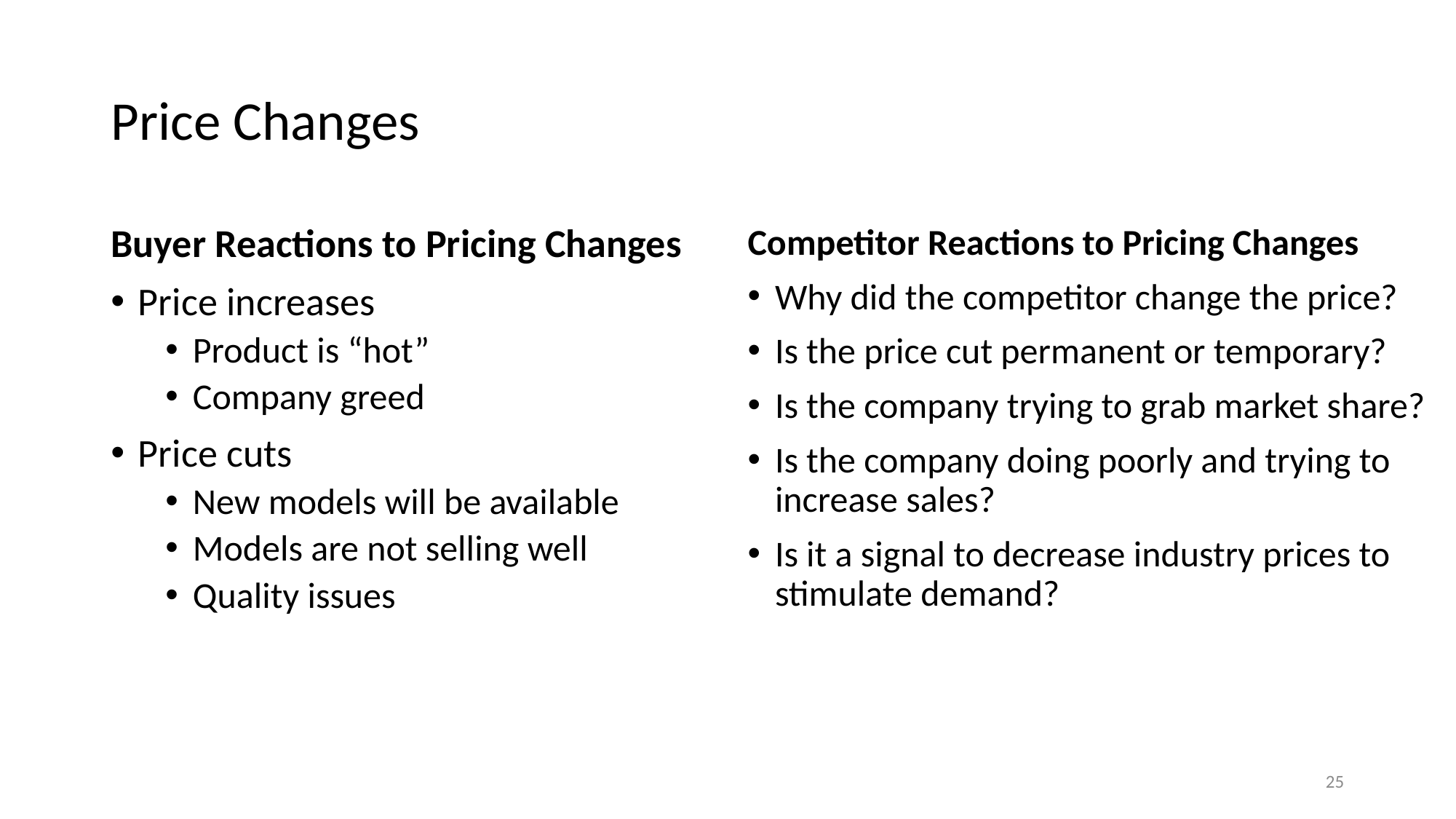

# Price Changes
Buyer Reactions to Pricing Changes
Price increases
Product is “hot”
Company greed
Price cuts
New models will be available
Models are not selling well
Quality issues
Competitor Reactions to Pricing Changes
Why did the competitor change the price?
Is the price cut permanent or temporary?
Is the company trying to grab market share?
Is the company doing poorly and trying to increase sales?
Is it a signal to decrease industry prices to stimulate demand?

25